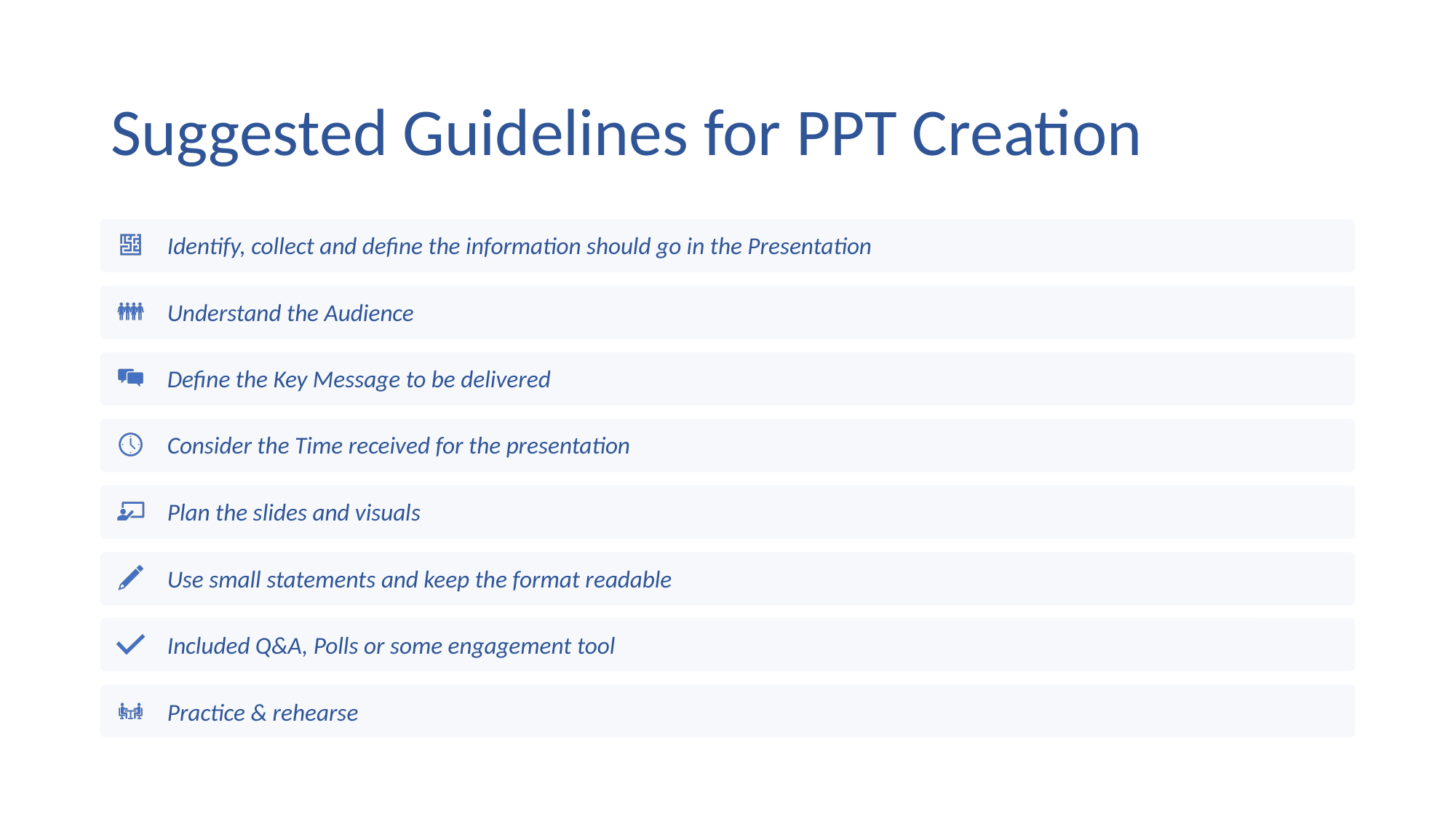

Suggested Guidelines for PPT Creation
Identify, collect and define the information should go in the Presentation
Understand the Audience
Define the Key Message to be delivered
Consider the Time received for the presentation
Plan the slides and visuals
Use small statements and keep the format readable
Included Q&A, Polls or some engagement tool
Practice & rehearse